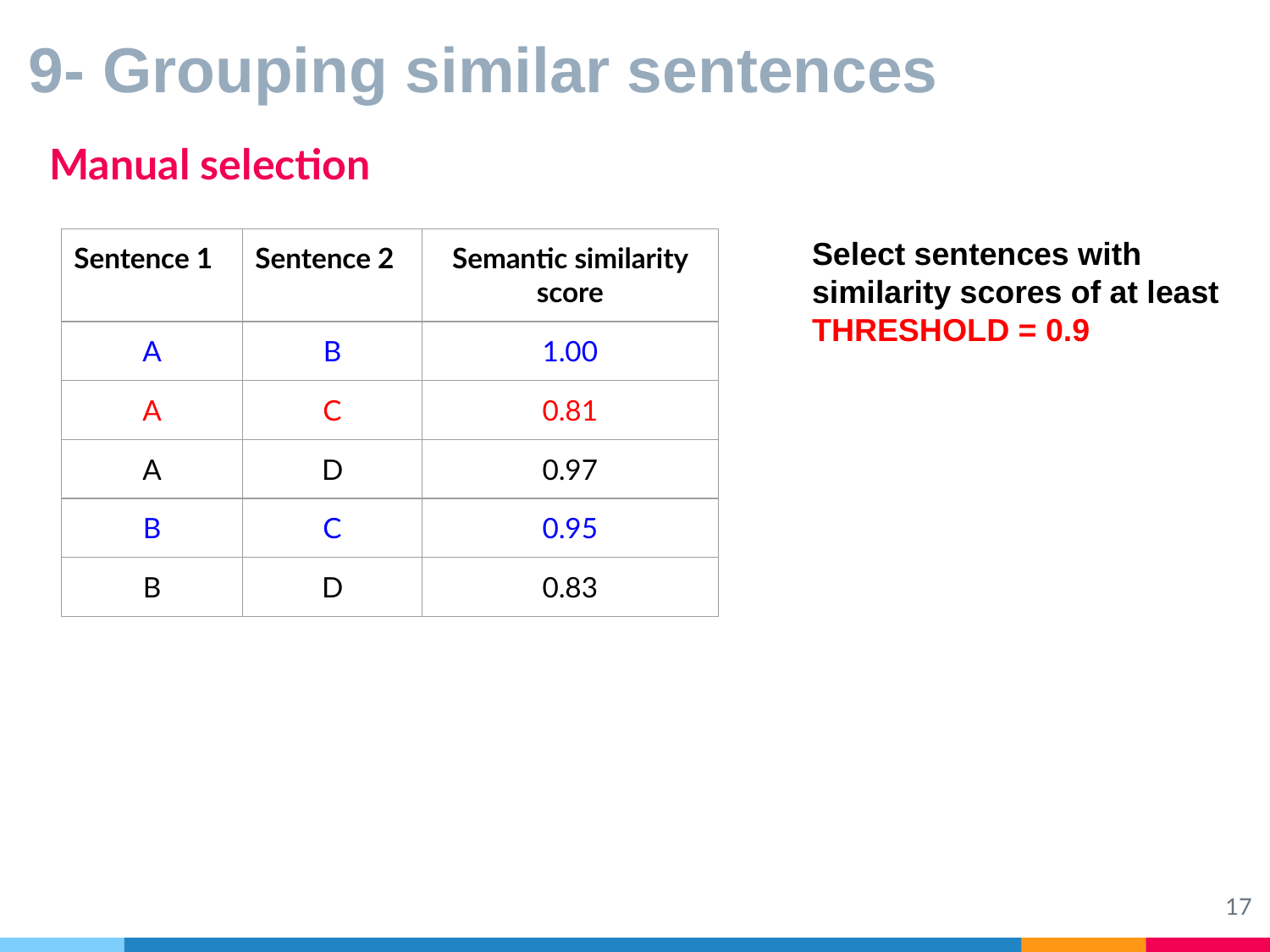

# 9- Grouping similar sentences
Manual selection

Select sentences with similarity scores of at least THRESHOLD = 0.9
| Sentence 1 | Sentence 2 | Semantic similarity score |
| --- | --- | --- |
| A | B | 1.00 |
| A | C | 0.81 |
| A | D | 0.97 |
| B | C | 0.95 |
| B | D | 0.83 |
17